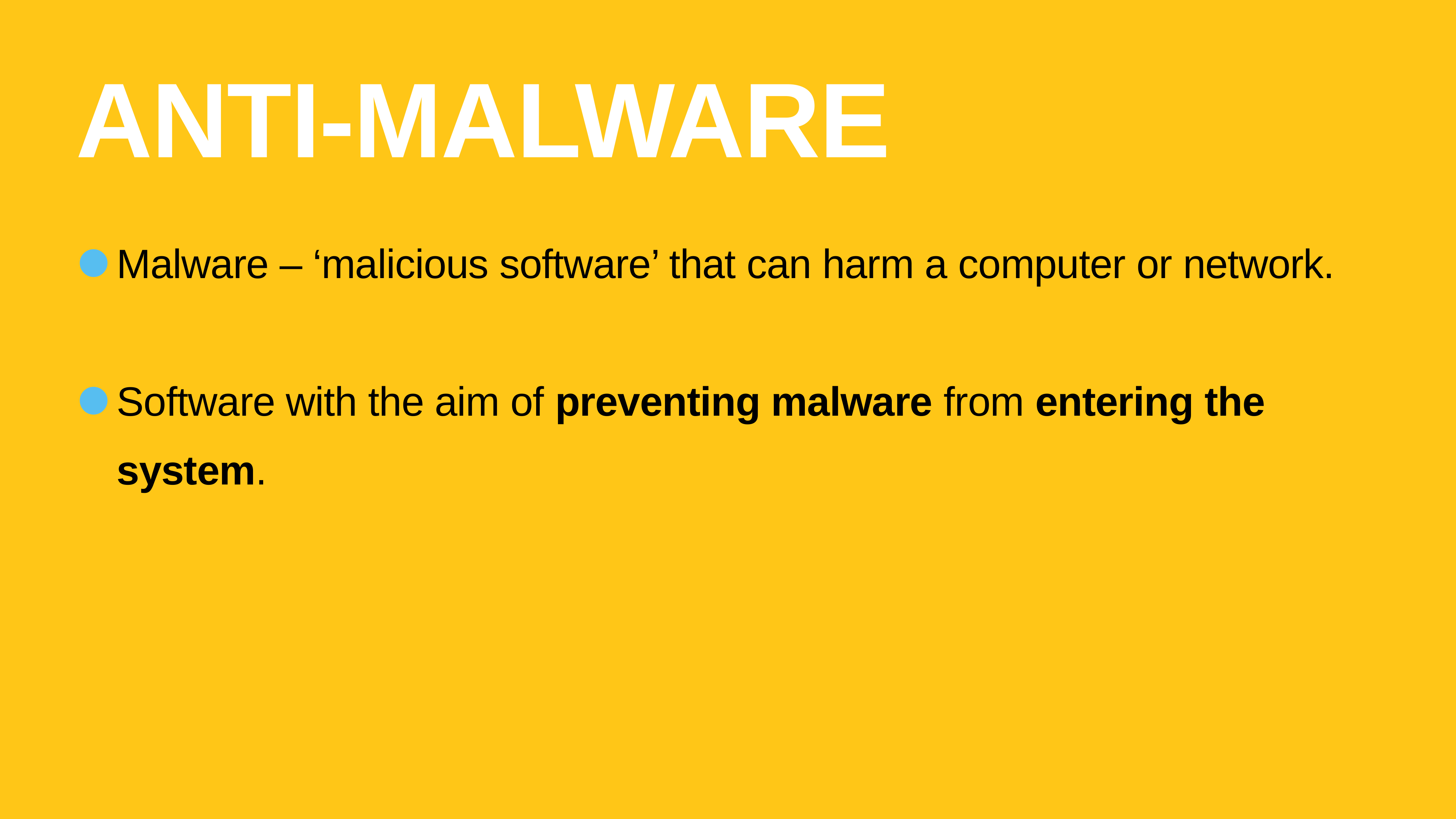

# Anti-malware
Malware – ‘malicious software’ that can harm a computer or network.

Software with the aim of preventing malware from entering the system.